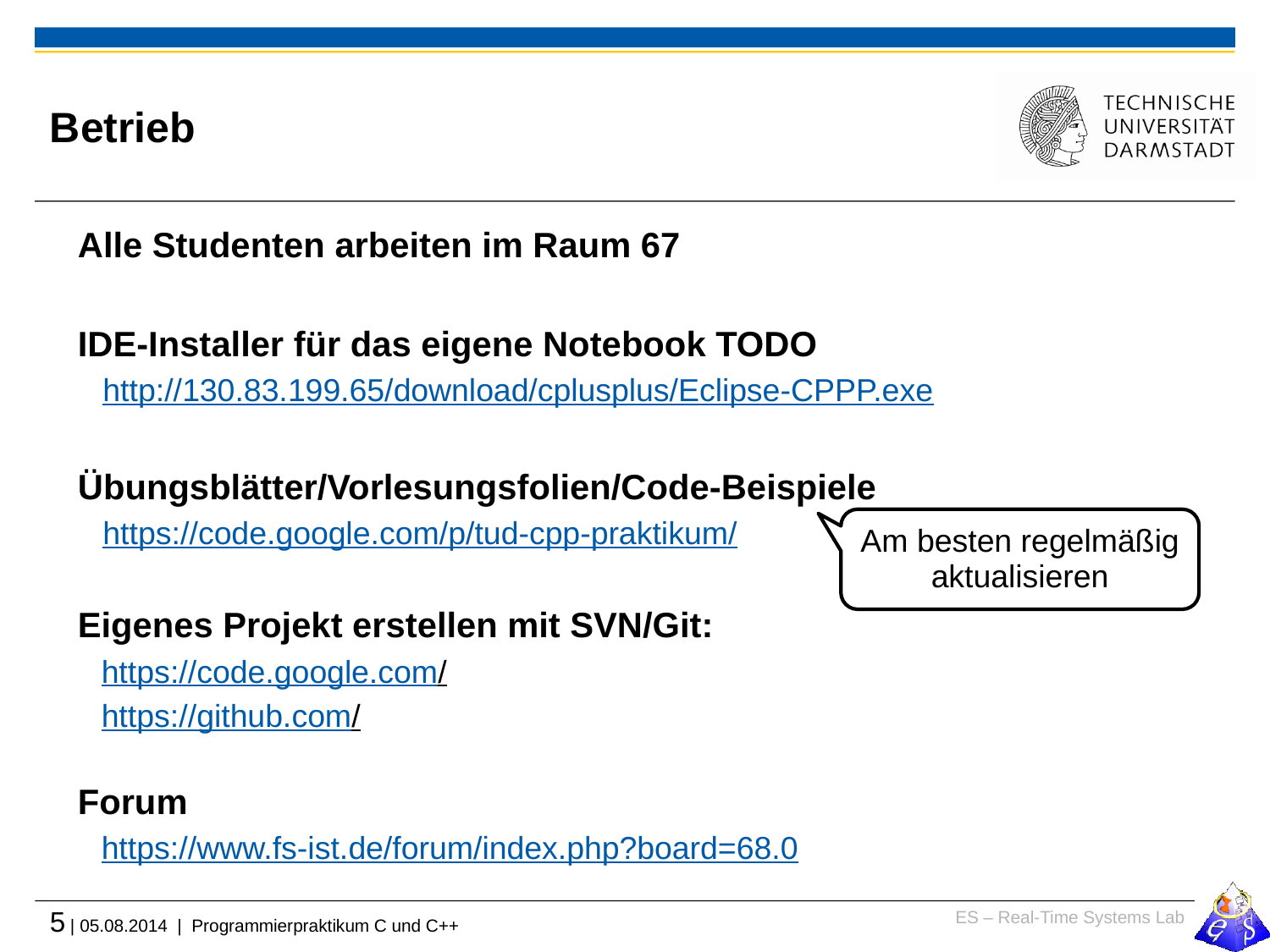

# Betrieb
Alle Studenten arbeiten im Raum 67

IDE-Installer für das eigene Notebook TODO
http://130.83.199.65/download/cplusplus/Eclipse-CPPP.exe

Übungsblätter/Vorlesungsfolien/Code-Beispiele
https://code.google.com/p/tud-cpp-praktikum/

Eigenes Projekt erstellen mit SVN/Git:
https://code.google.com/
https://github.com/
Forum
https://www.fs-ist.de/forum/index.php?board=68.0

Am besten regelmäßig aktualisieren